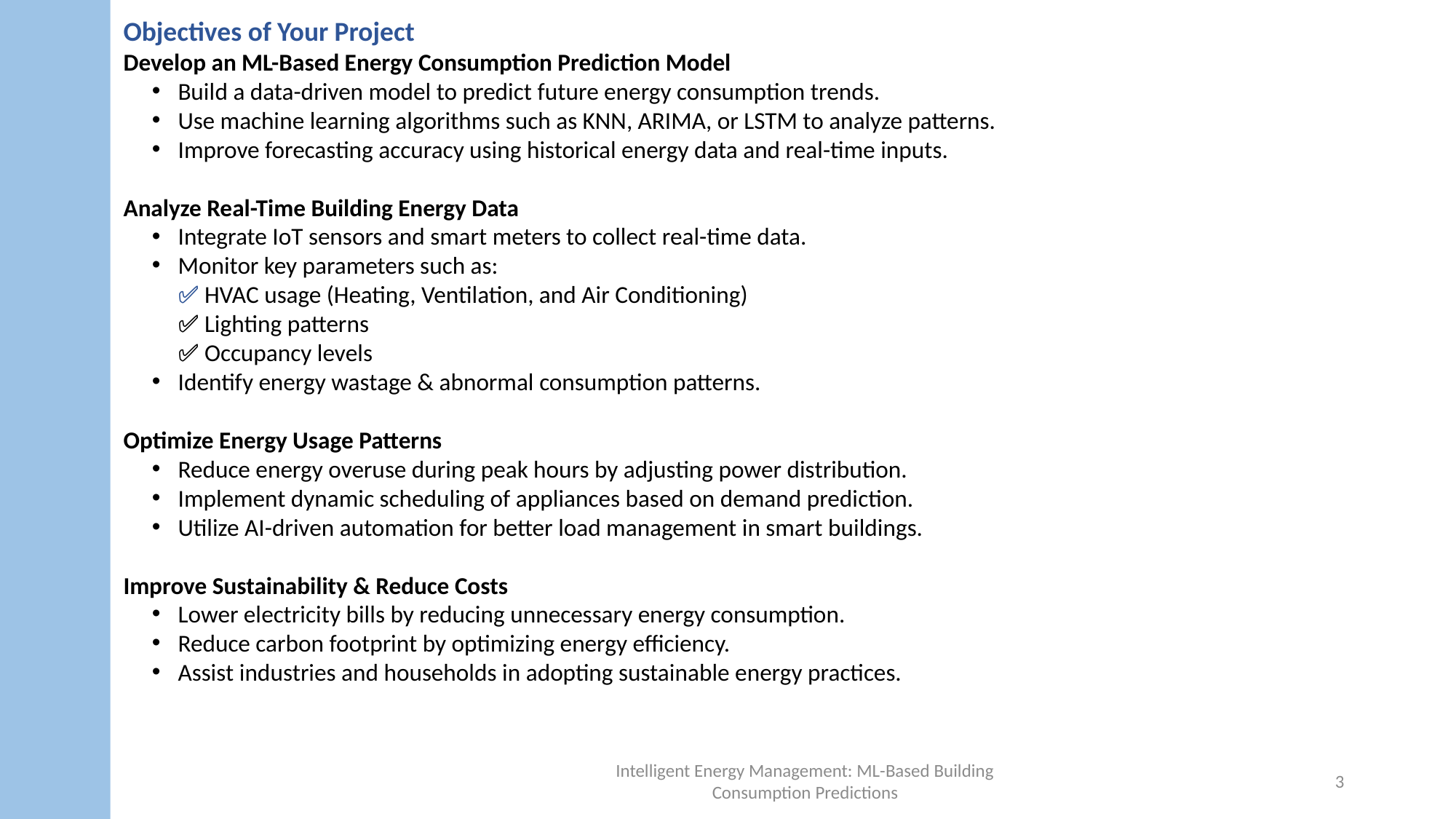

Objectives of Your Project
Develop an ML-Based Energy Consumption Prediction Model
Build a data-driven model to predict future energy consumption trends.
Use machine learning algorithms such as KNN, ARIMA, or LSTM to analyze patterns.
Improve forecasting accuracy using historical energy data and real-time inputs.

Analyze Real-Time Building Energy Data
Integrate IoT sensors and smart meters to collect real-time data.
Monitor key parameters such as:
✅ HVAC usage (Heating, Ventilation, and Air Conditioning)
✅ Lighting patterns
✅ Occupancy levels
Identify energy wastage & abnormal consumption patterns.

Optimize Energy Usage Patterns
Reduce energy overuse during peak hours by adjusting power distribution.
Implement dynamic scheduling of appliances based on demand prediction.
Utilize AI-driven automation for better load management in smart buildings.

Improve Sustainability & Reduce Costs
Lower electricity bills by reducing unnecessary energy consumption.
Reduce carbon footprint by optimizing energy efficiency.
Assist industries and households in adopting sustainable energy practices.
Intelligent Energy Management: ML-Based Building Consumption Predictions
3